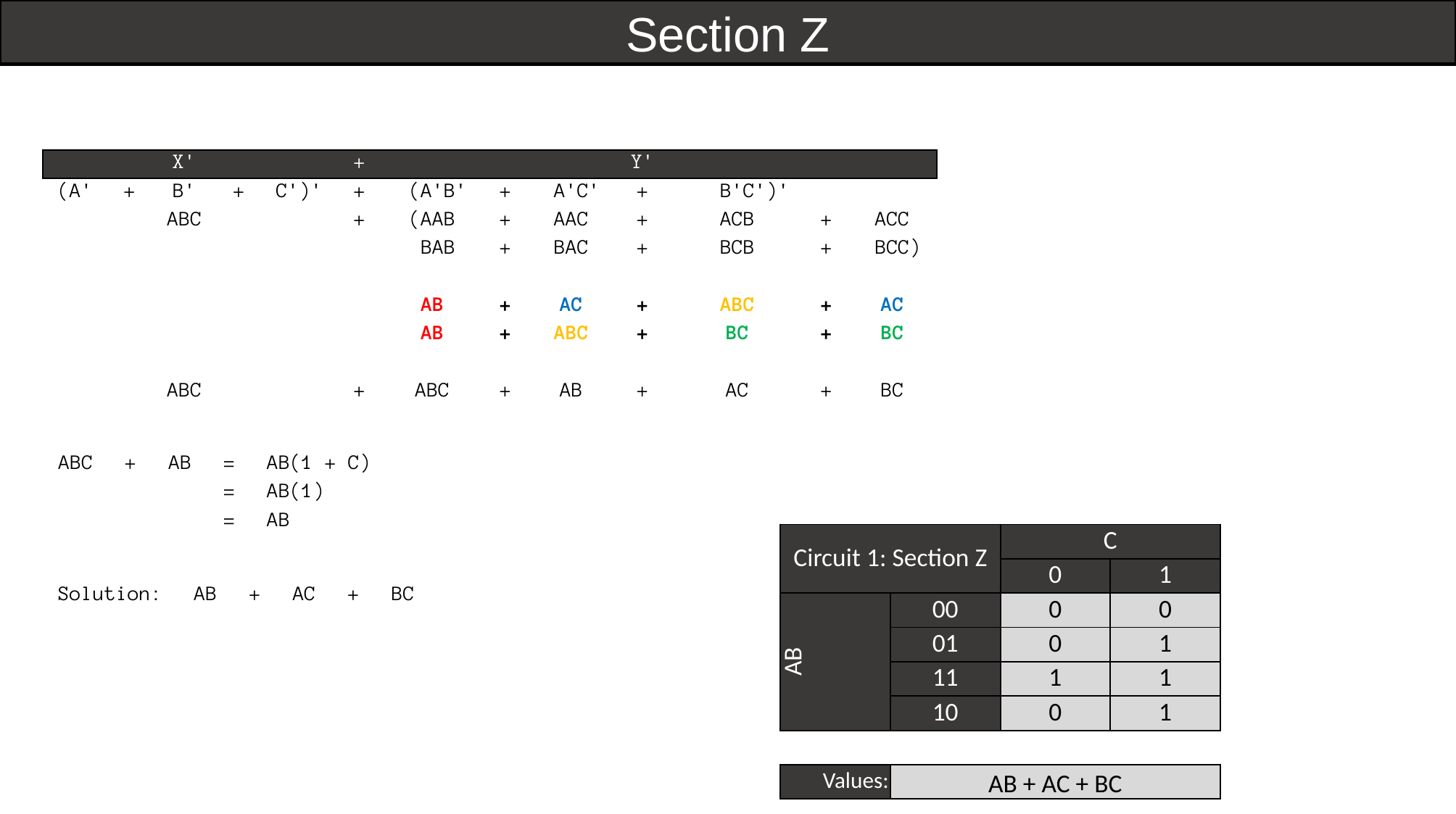

Section Z
|  |  | X' |  |  | + |  |  |  | Y' |  |  |  |
| --- | --- | --- | --- | --- | --- | --- | --- | --- | --- | --- | --- | --- |
| (A' | + | B' | + | C')' | + | \_(A'B' | + | A'C' | + | \_\_\_B'C')' |  |  |
|  |  | ABC |  |  | + | (AAB | + | AAC | + | ACB | + | ACC |
|  |  |  |  |  |  | \_BAB | + | BAC | + | BCB | + | \_BCC) |
|  |  |  |  |  |  |  |  |  |  |  |  |  |
|  |  |  |  |  |  | AB | + | AC | + | ABC | + | AC |
|  |  |  |  |  |  | AB | + | ABC | + | BC | + | BC |
|  |  |  |  |  |  |  |  |  |  |  |  |  |
|  |  | ABC |  |  | + | ABC | + | AB | + | AC | + | BC |
| ABC | + | AB | = | AB(1 + C) |
| --- | --- | --- | --- | --- |
|  |  |  | = | AB(1)\_\_\_\_ |
|  |  |  | = | AB\_\_\_\_\_\_\_ |
| Circuit 1: Section Z |  | C |  |
| --- | --- | --- | --- |
|  |  | 0 | 1 |
| AB | 00 | 0 | 0 |
|  | 01 | 0 | 1 |
|  | 11 | 1 | 1 |
|  | 10 | 0 | 1 |
|  |  |  |  |
| Values: | AB + AC + BC |  |  |
| Solution: | AB | + | AC | + | BC |
| --- | --- | --- | --- | --- | --- |